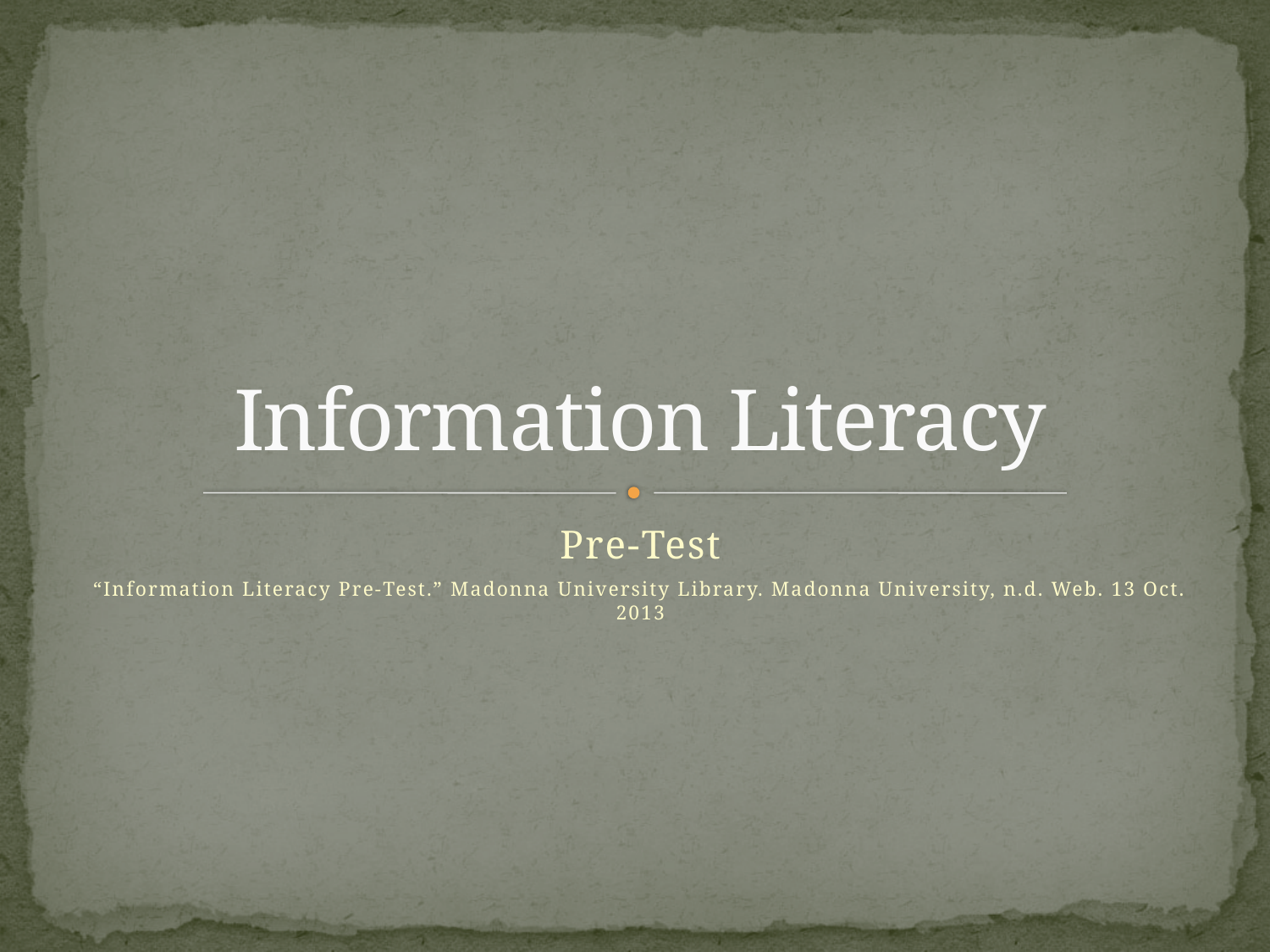

# Information Literacy
Pre-Test
“Information Literacy Pre-Test.” Madonna University Library. Madonna University, n.d. Web. 13 Oct. 2013